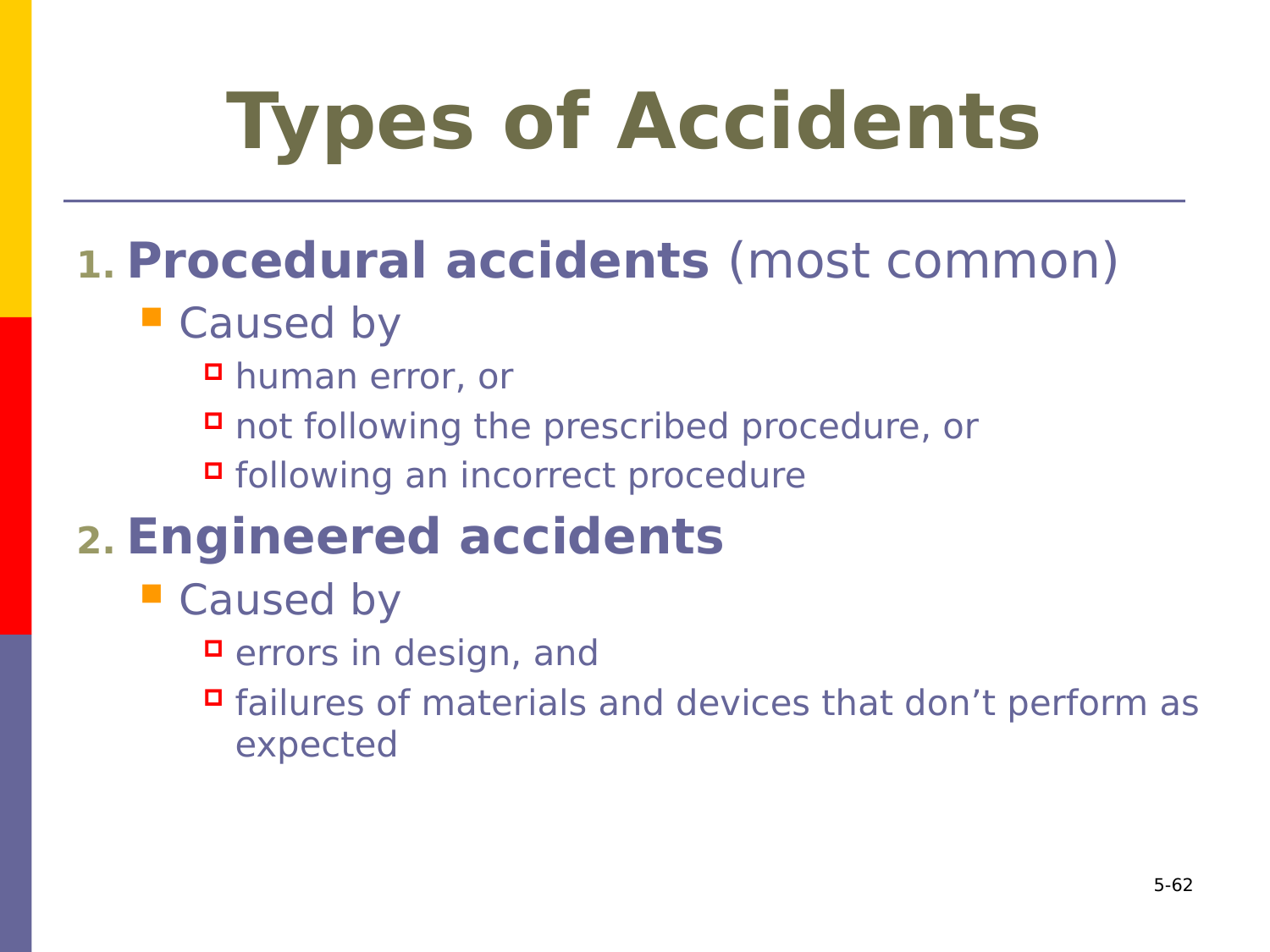

# Types of Accidents
Procedural accidents (most common)
Caused by
human error, or
not following the prescribed procedure, or
following an incorrect procedure
Engineered accidents
Caused by
errors in design, and
failures of materials and devices that don’t perform as expected
5-62